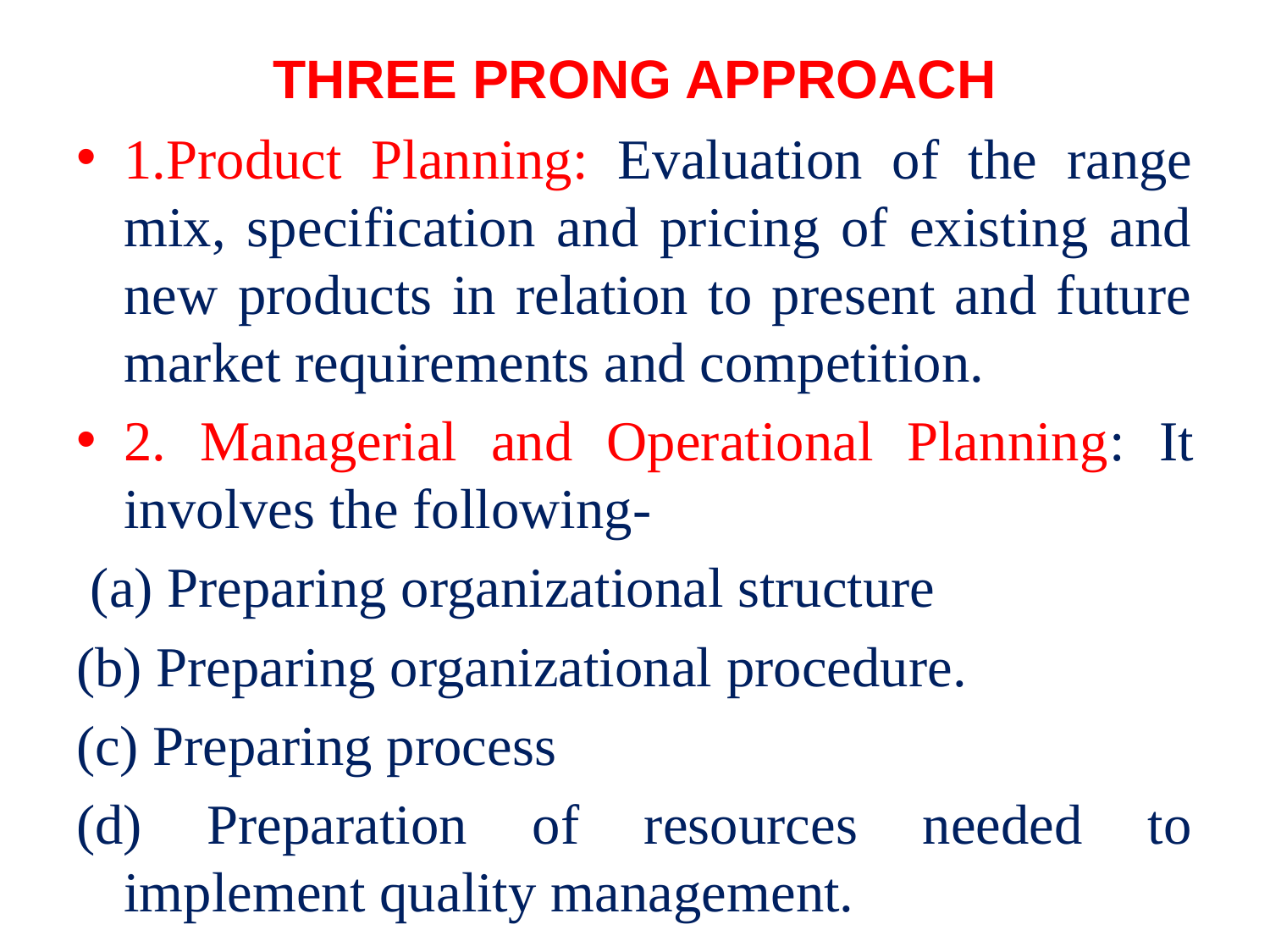

# THREE PRONG APPROACH
1.Product Planning: Evaluation of the range mix, specification and pricing of existing and new products in relation to present and future market requirements and competition.
2. Managerial and Operational Planning: It involves the following-
 (a) Preparing organizational structure
(b) Preparing organizational procedure.
(c) Preparing process
(d) Preparation of resources needed to implement quality management.